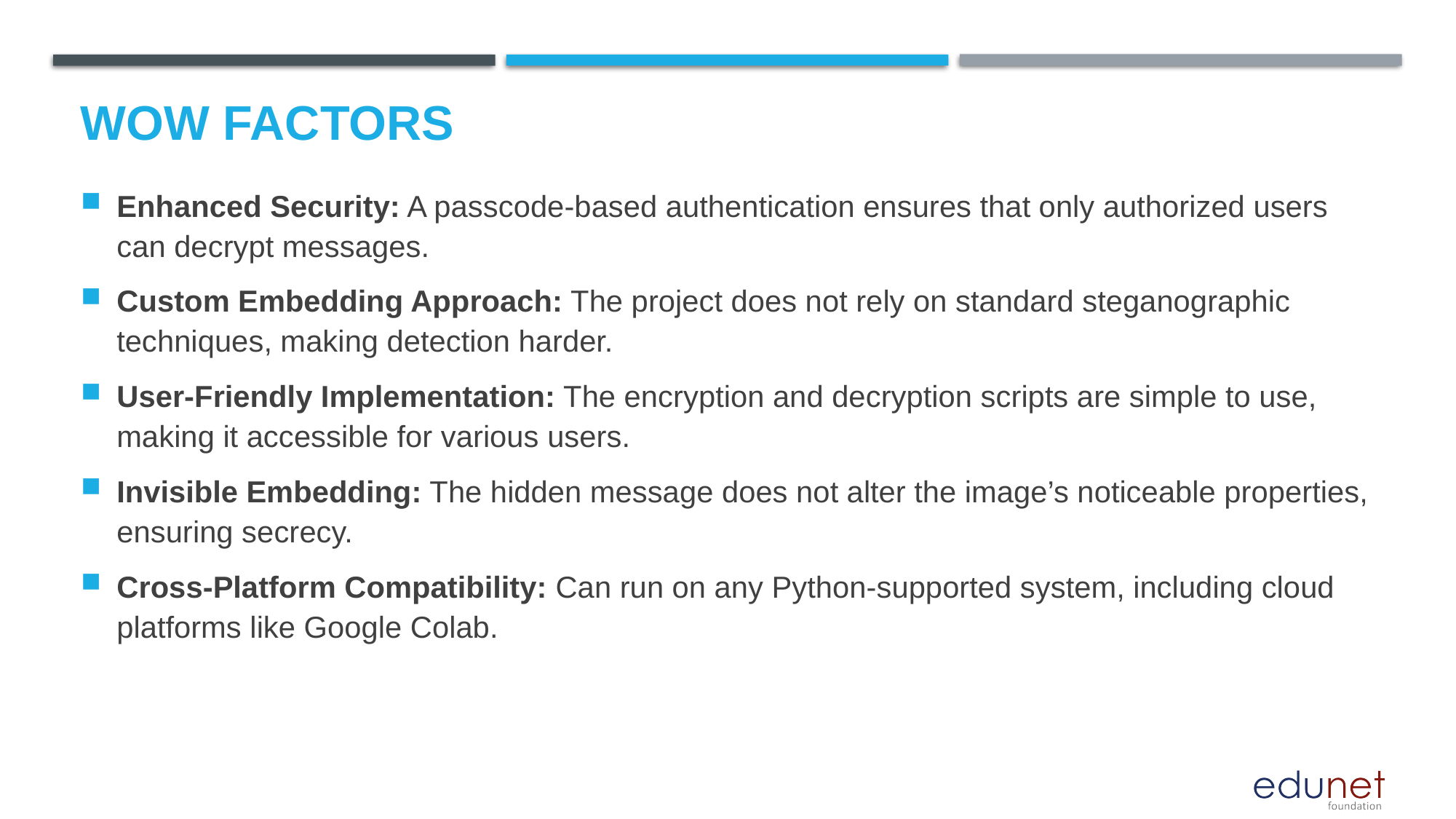

# Wow factors
Enhanced Security: A passcode-based authentication ensures that only authorized users can decrypt messages.
Custom Embedding Approach: The project does not rely on standard steganographic techniques, making detection harder.
User-Friendly Implementation: The encryption and decryption scripts are simple to use, making it accessible for various users.
Invisible Embedding: The hidden message does not alter the image’s noticeable properties, ensuring secrecy.
Cross-Platform Compatibility: Can run on any Python-supported system, including cloud platforms like Google Colab.